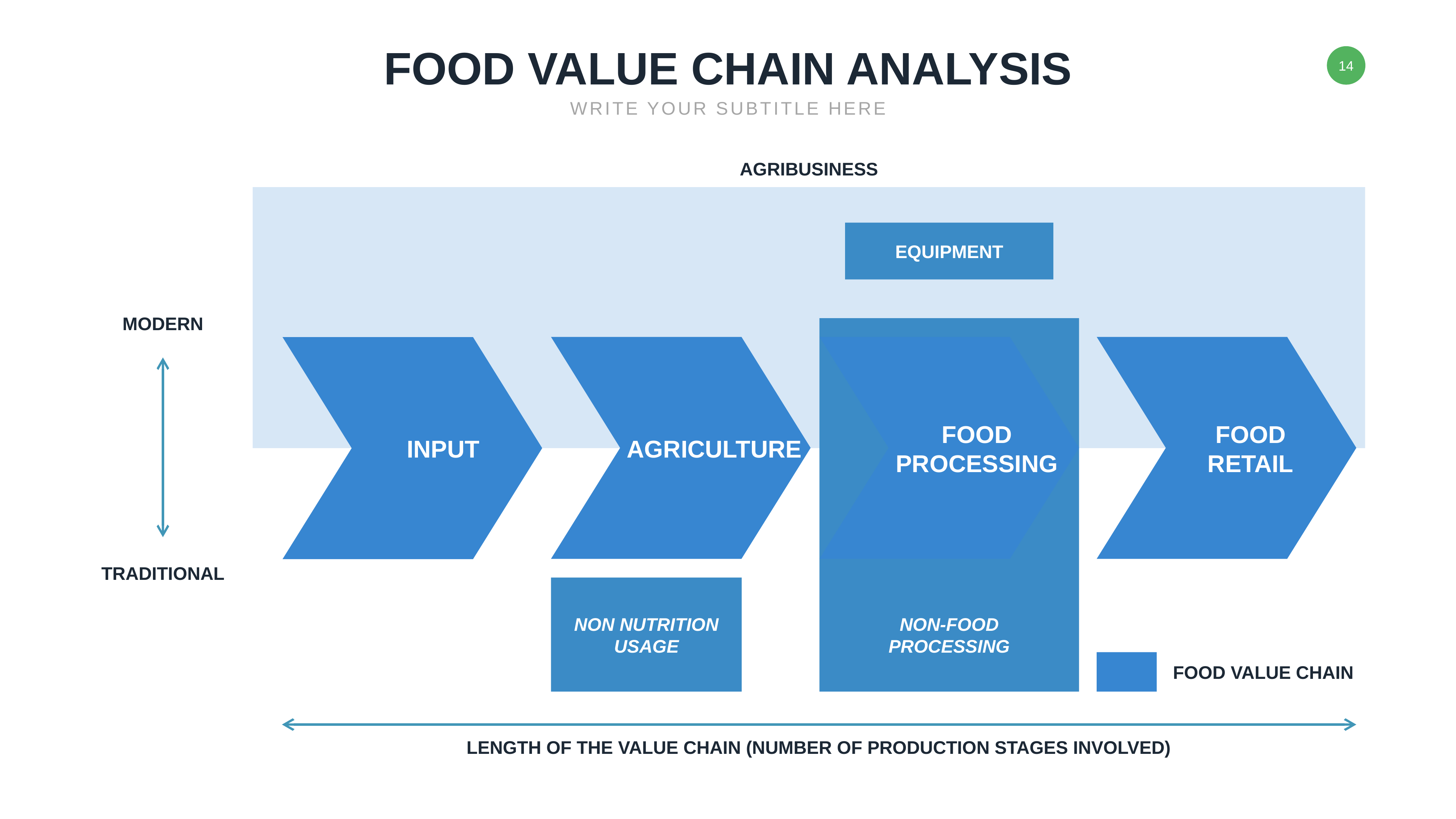

FOOD VALUE CHAIN ANALYSIS
WRITE YOUR SUBTITLE HERE
AGRIBUSINESS

EQUIPMENT
MODERN

FOOD
PROCESSING
FOOD
RETAIL
AGRICULTURE
INPUT
TRADITIONAL

NON NUTRITION
USAGE
NON-FOOD
PROCESSING

FOOD VALUE CHAIN
LENGTH OF THE VALUE CHAIN (NUMBER OF PRODUCTION STAGES INVOLVED)